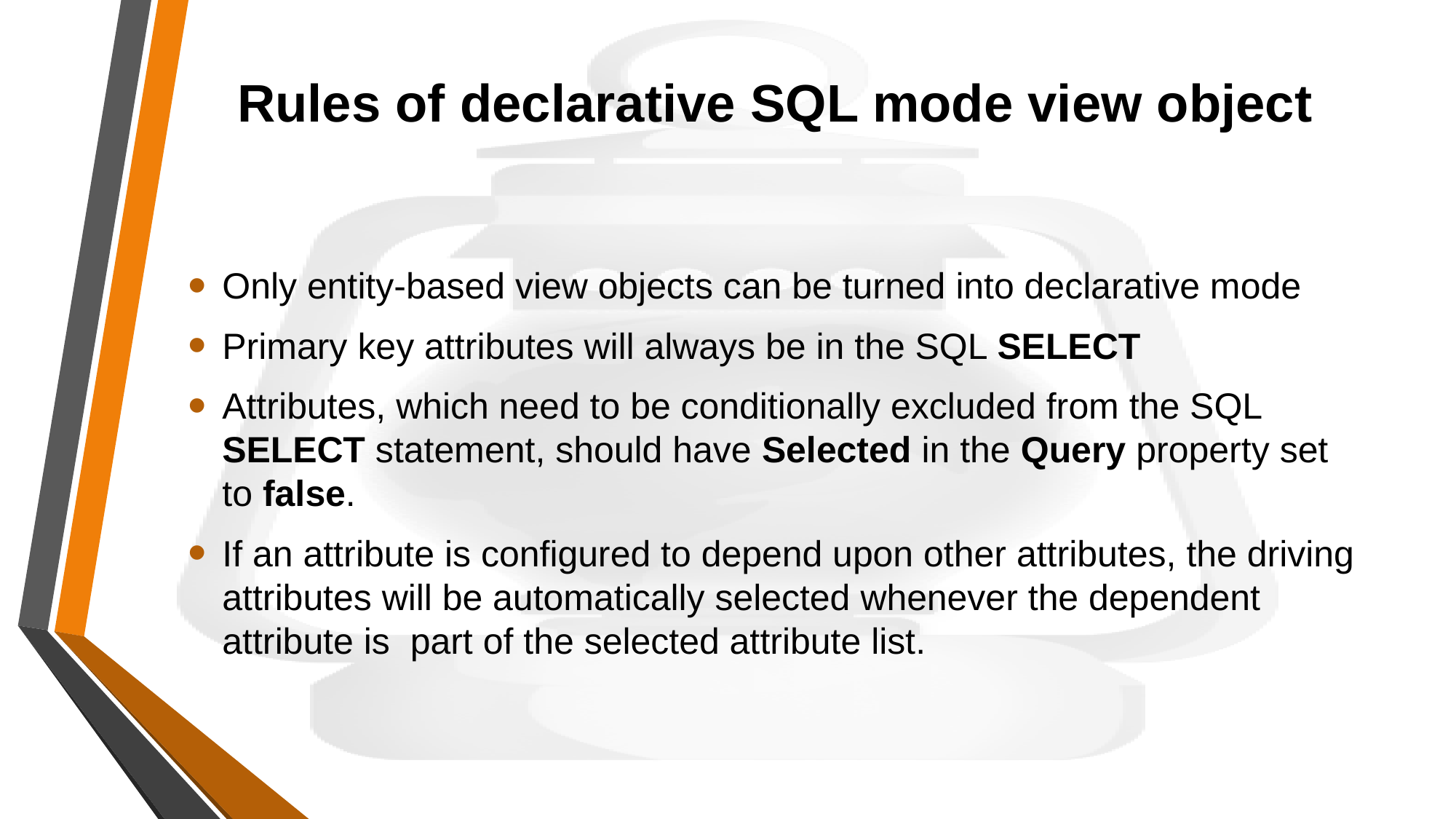

# Rules of declarative SQL mode view object
Only entity-based view objects can be turned into declarative mode
Primary key attributes will always be in the SQL SELECT
Attributes, which need to be conditionally excluded from the SQL SELECT statement, should have Selected in the Query property set to false.
If an attribute is configured to depend upon other attributes, the driving attributes will be automatically selected whenever the dependent attribute is  part of the selected attribute list.